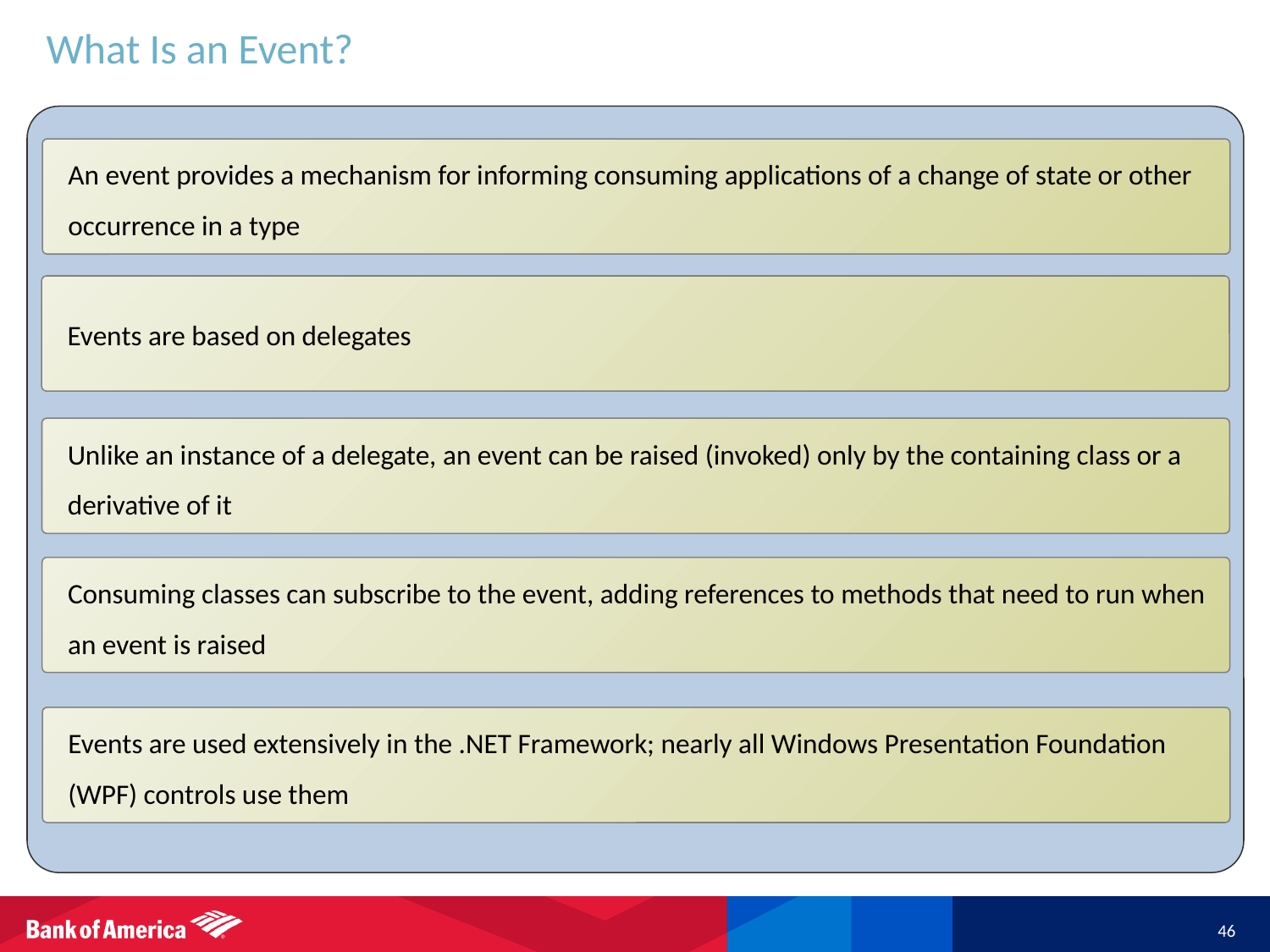

# What Is an Event?

An event provides a mechanism for informing consuming applications of a change of state or other occurrence in a type
Events are based on delegates
Unlike an instance of a delegate, an event can be raised (invoked) only by the containing class or a derivative of it
Consuming classes can subscribe to the event, adding references to methods that need to run when an event is raised
Events are used extensively in the .NET Framework; nearly all Windows Presentation Foundation (WPF) controls use them
46